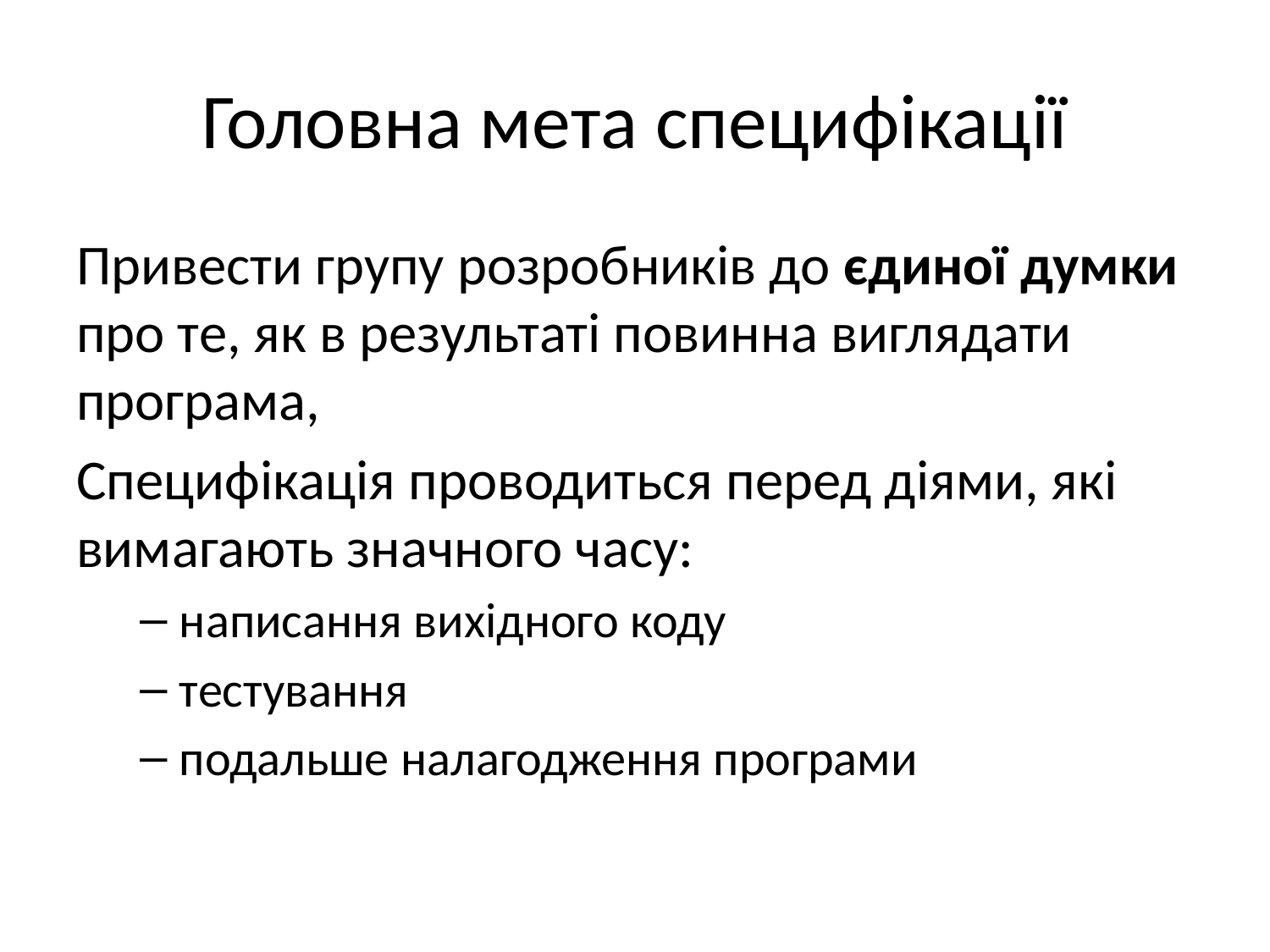

# Головна мета специфікації
Привести групу розробників до єдиної думки про те, як в результаті повинна виглядати програма,
Специфікація проводиться перед діями, які вимагають значного часу:
написання вихідного коду
тестування
подальше налагодження програми